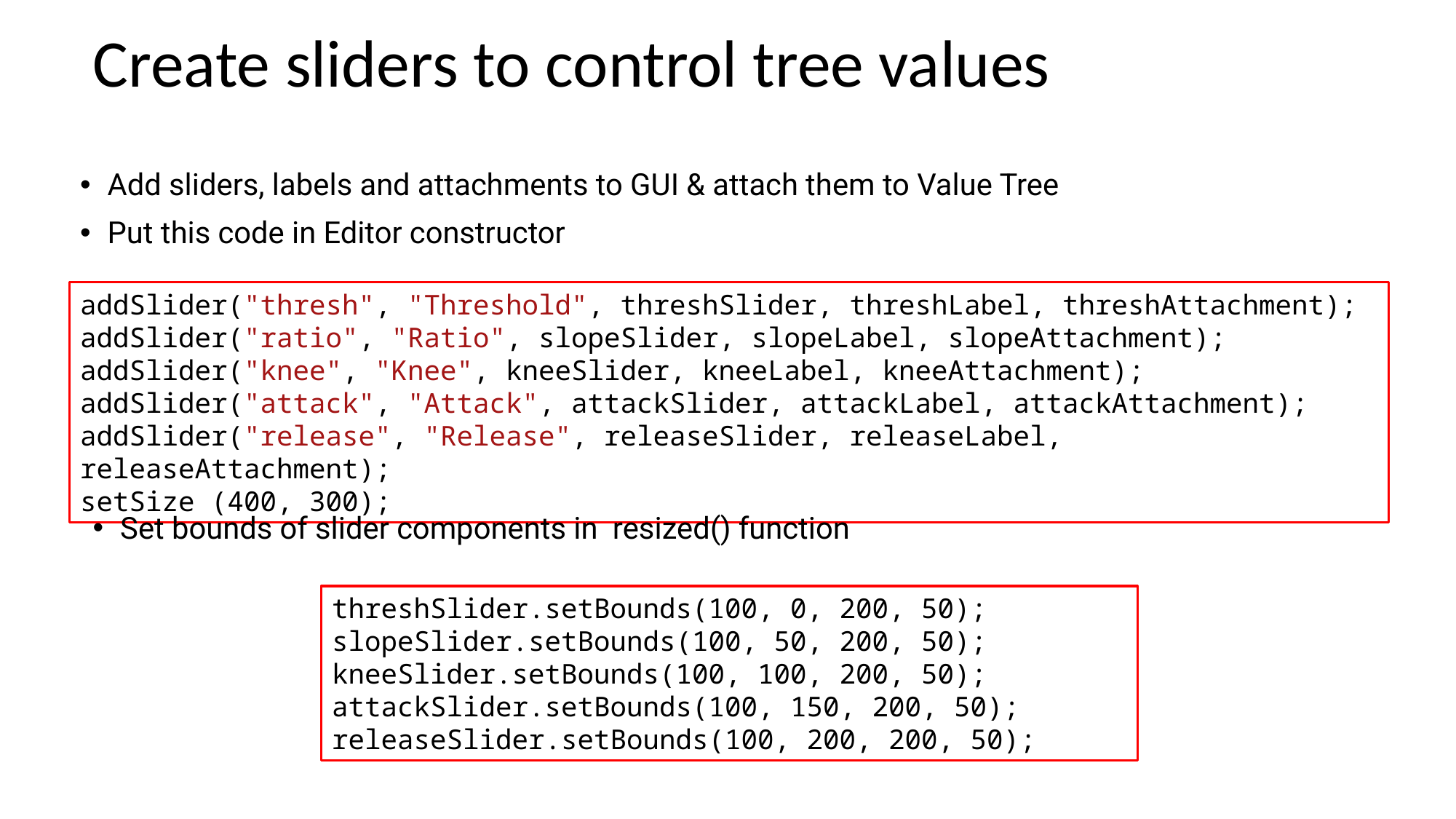

# Create sliders to control tree values
Add sliders, labels and attachments to GUI & attach them to Value Tree
Put this code in Editor constructor

addSlider("thresh", "Threshold", threshSlider, threshLabel, threshAttachment);
addSlider("ratio", "Ratio", slopeSlider, slopeLabel, slopeAttachment);
addSlider("knee", "Knee", kneeSlider, kneeLabel, kneeAttachment);
addSlider("attack", "Attack", attackSlider, attackLabel, attackAttachment);
addSlider("release", "Release", releaseSlider, releaseLabel, releaseAttachment);
setSize (400, 300);
Set bounds of slider components in  resized() function
threshSlider.setBounds(100, 0, 200, 50);
slopeSlider.setBounds(100, 50, 200, 50);
kneeSlider.setBounds(100, 100, 200, 50);
attackSlider.setBounds(100, 150, 200, 50);
releaseSlider.setBounds(100, 200, 200, 50);